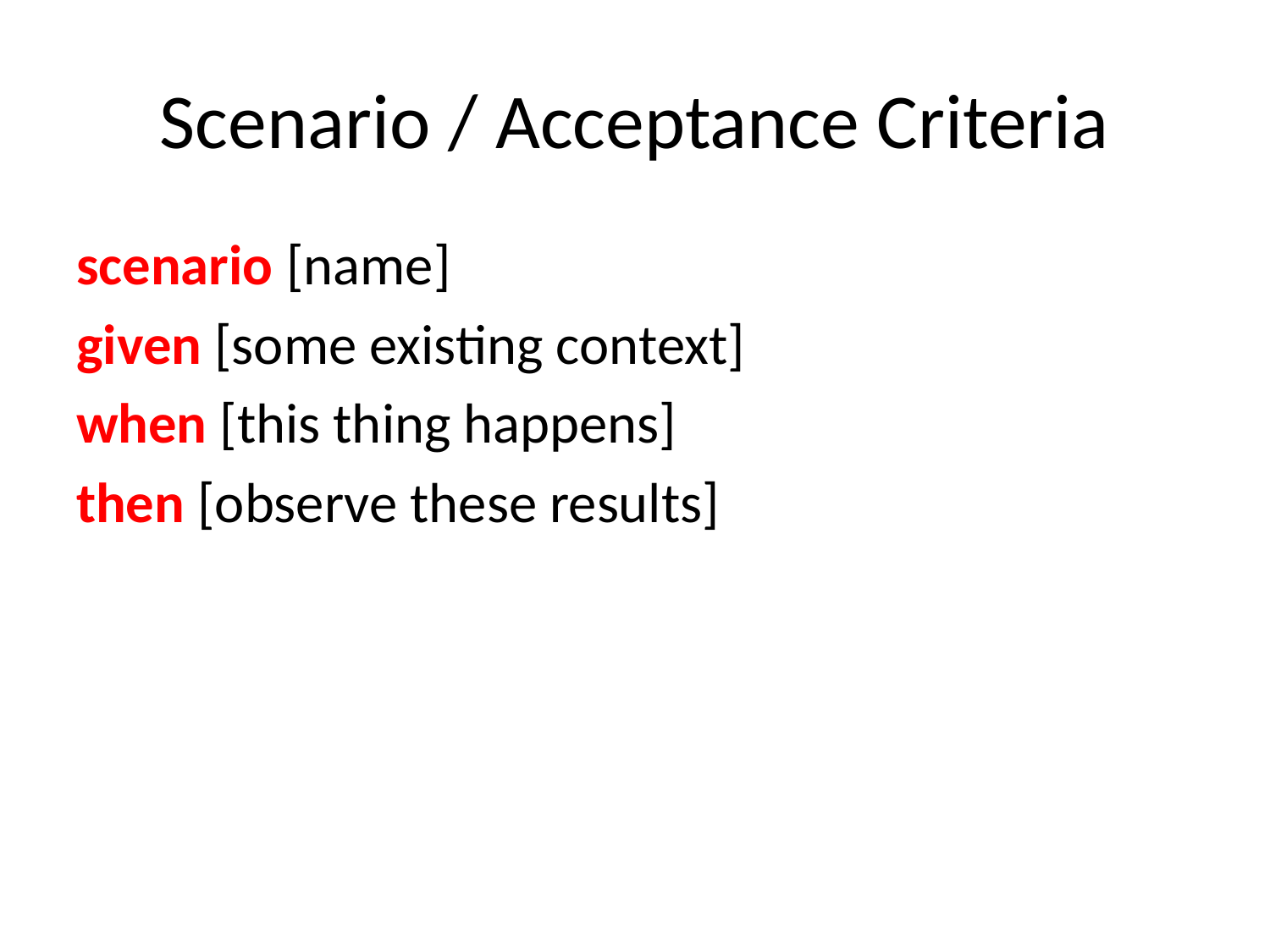

# Scenario / Acceptance Criteria
scenario [name]
given [some existing context]
when [this thing happens]
then [observe these results]